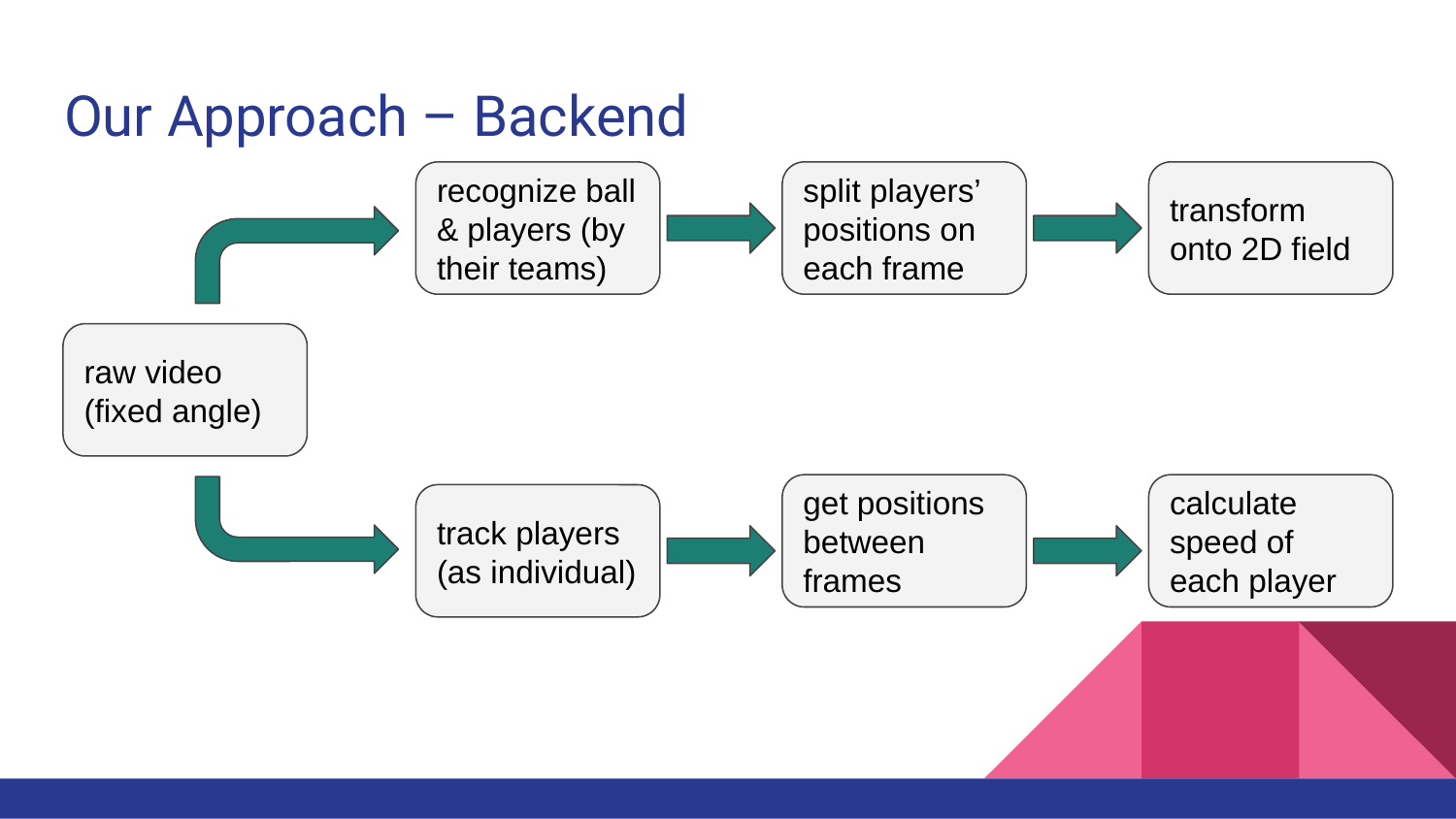

# Our Approach – Backend
recognize ball & players (by their teams)
split players’ positions on each frame
transform onto 2D field

raw video
(fixed angle)
get positions between frames
calculate speed of each player

track players (as individual)